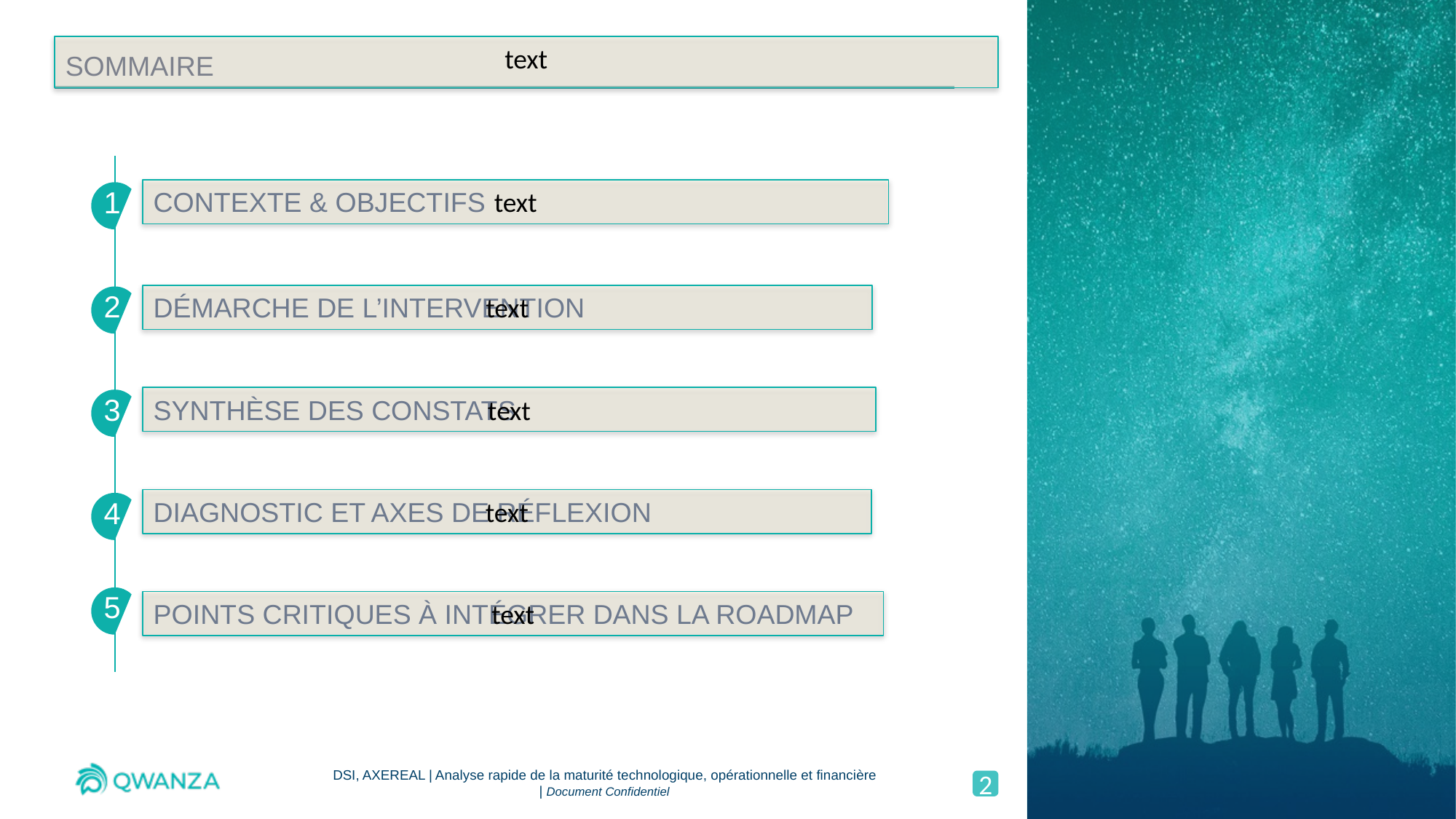

# Sommaire

text
1

CONTEXTE & OBJECTIFS

text
2

DÉMARCHE DE L’INTERVENTION

text
3

SYNTHÈSE DES CONSTATS

text
4

DIAGNOSTIC ET AXES DE RÉFLEXION

text
5

POINTS CRITIQUES À INTÉGRER DANS LA ROADMAP

text
2